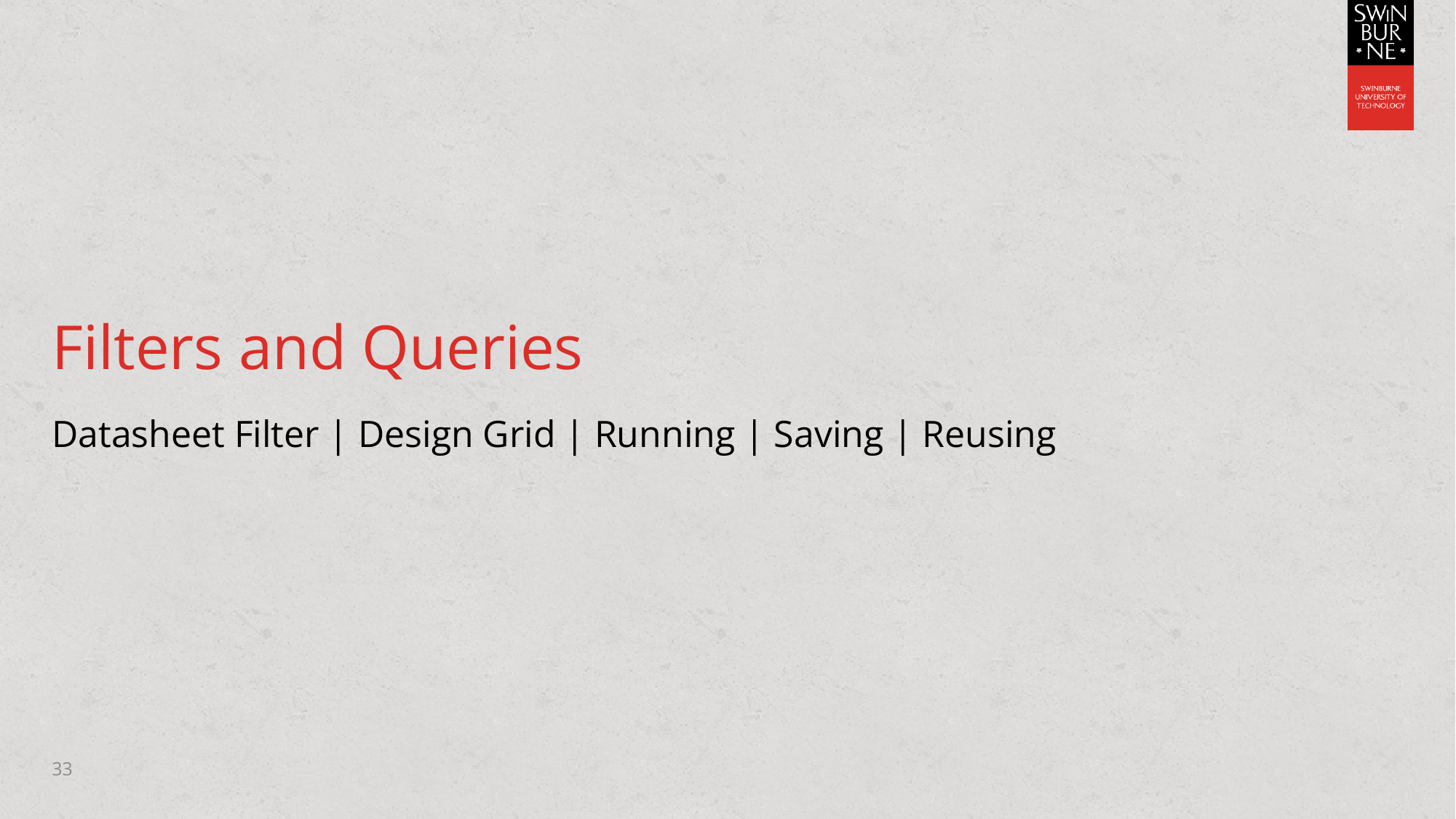

# Filters and Queries
Datasheet Filter | Design Grid | Running | Saving | Reusing
33